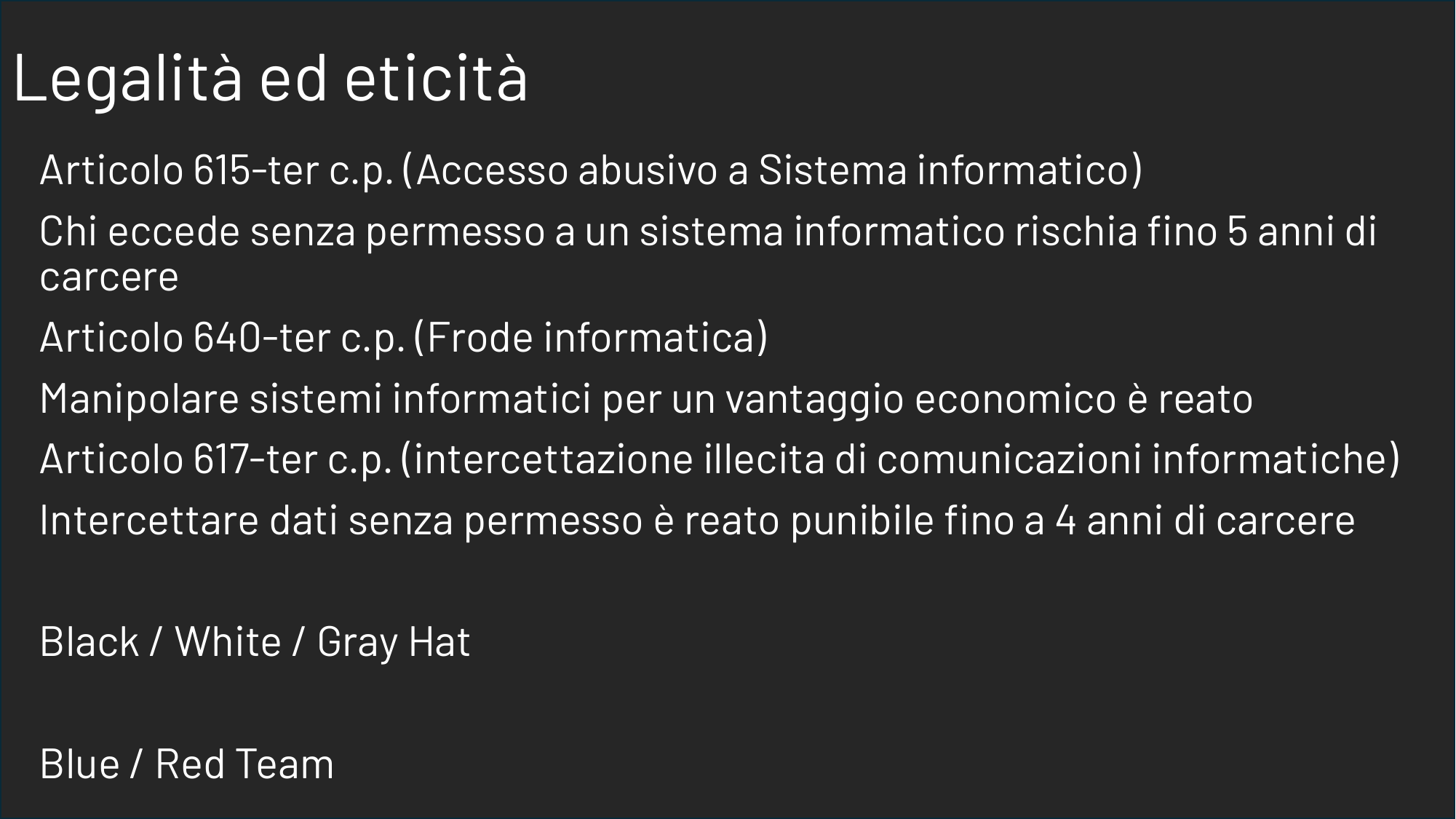

# Legalità ed eticità
Articolo 615-ter c.p. (Accesso abusivo a Sistema informatico)
Chi eccede senza permesso a un sistema informatico rischia fino 5 anni di carcere
Articolo 640-ter c.p. (Frode informatica)
Manipolare sistemi informatici per un vantaggio economico è reato
Articolo 617-ter c.p. (intercettazione illecita di comunicazioni informatiche)
Intercettare dati senza permesso è reato punibile fino a 4 anni di carcere

Black / White / Gray Hat

Blue / Red Team